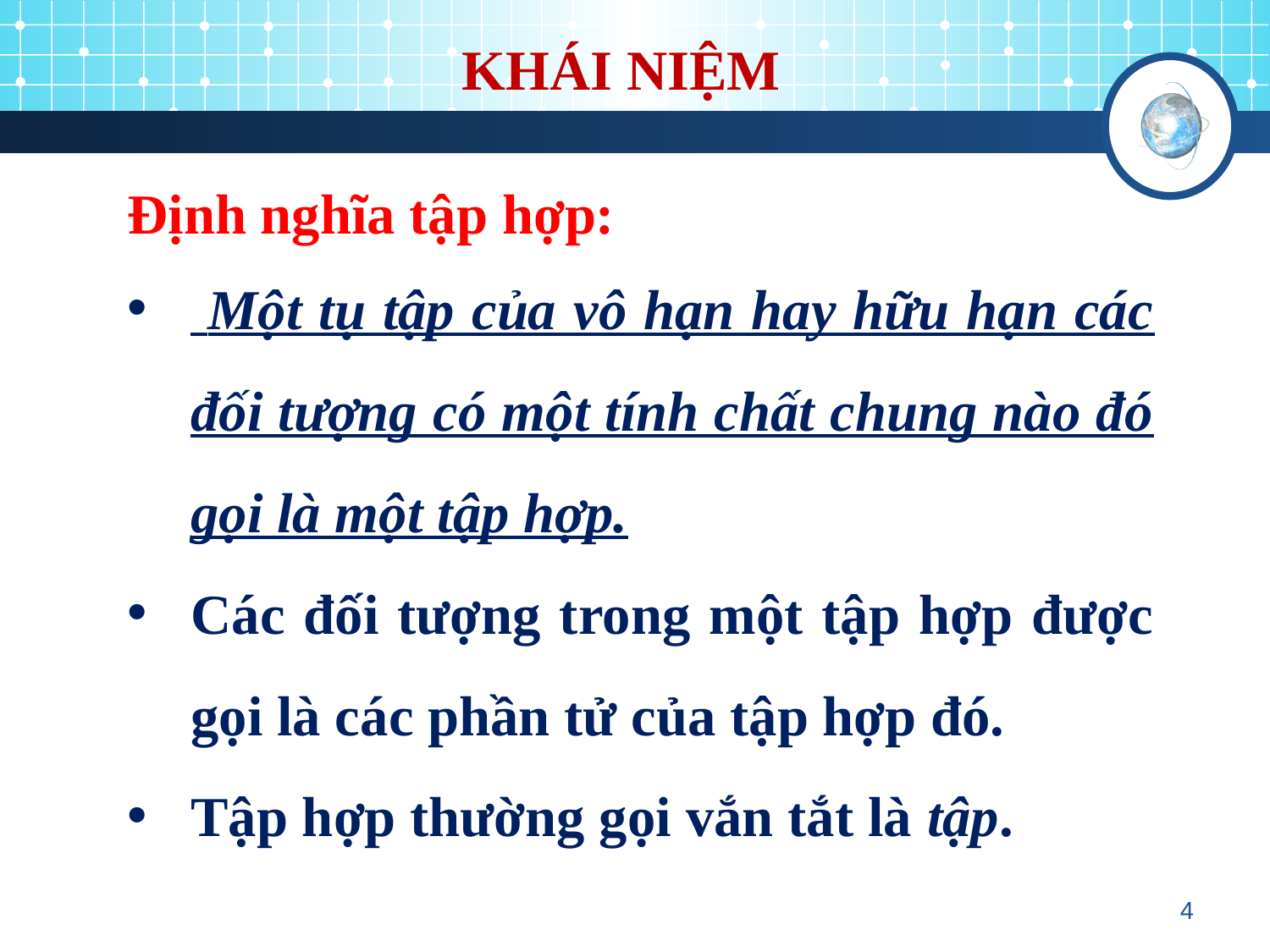

KHÁI NIỆM

 Một tụ tập của vô hạn hay hữu hạn các đối tượng có một tính chất chung nào đó gọi là một tập hợp.
Các đối tượng trong một tập hợp được gọi là các phần tử của tập hợp đó.
Tập hợp thường gọi vắn tắt là tập.

Định nghĩa tập hợp:
4